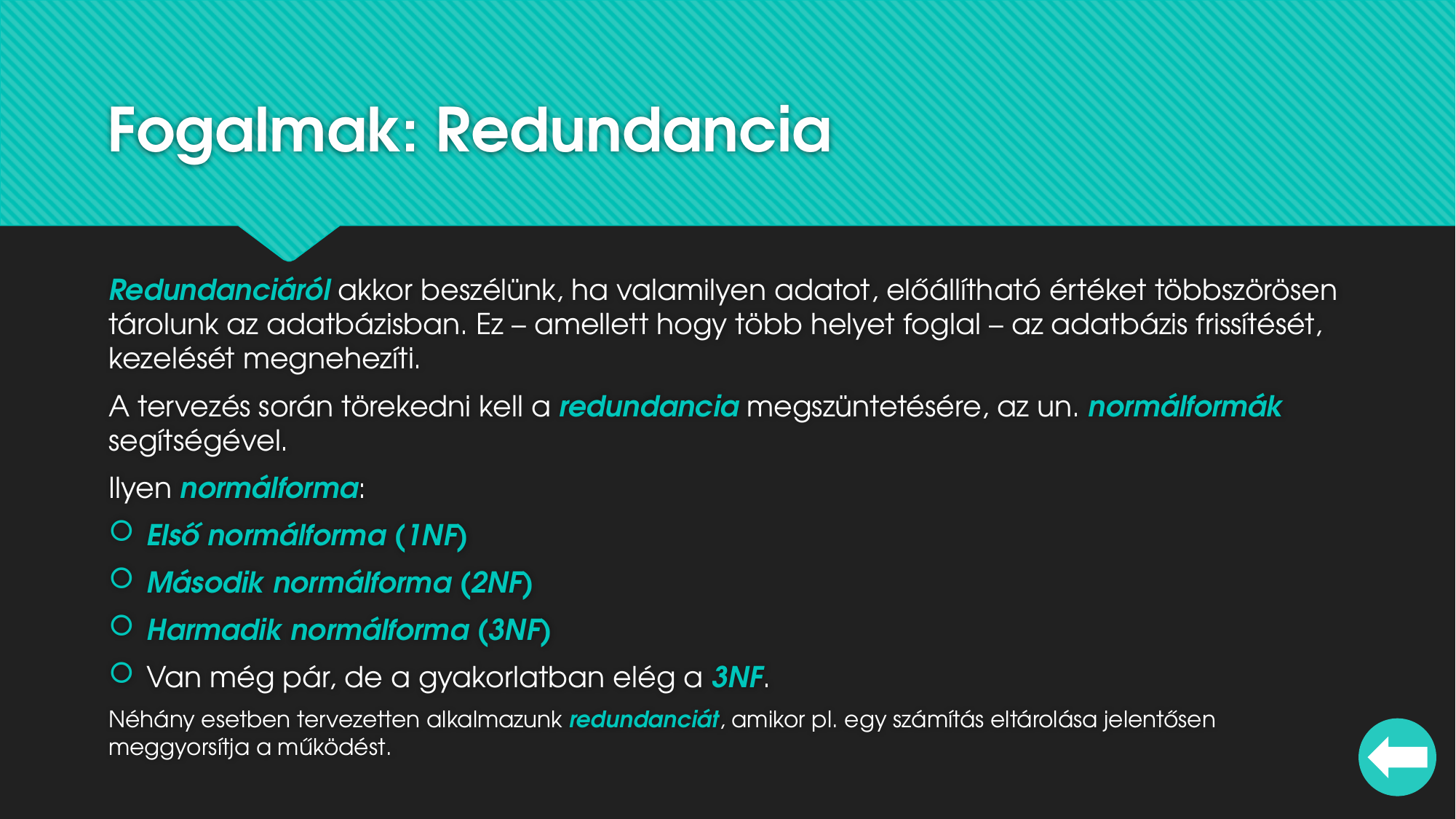

# Fogalmak: Redundancia
Redundanciáról akkor beszélünk, ha valamilyen adatot, előállítható értéket többszörösen tárolunk az adatbázisban. Ez – amellett hogy több helyet foglal – az adatbázis frissítését, kezelését megnehezíti.
A tervezés során törekedni kell a redundancia megszüntetésére, az un. normálformák segítségével.
Ilyen normálforma:
Első normálforma (1NF)
Második normálforma (2NF)
Harmadik normálforma (3NF)
Van még pár, de a gyakorlatban elég a 3NF.
Néhány esetben tervezetten alkalmazunk redundanciát, amikor pl. egy számítás eltárolása jelentősen meggyorsítja a működést.